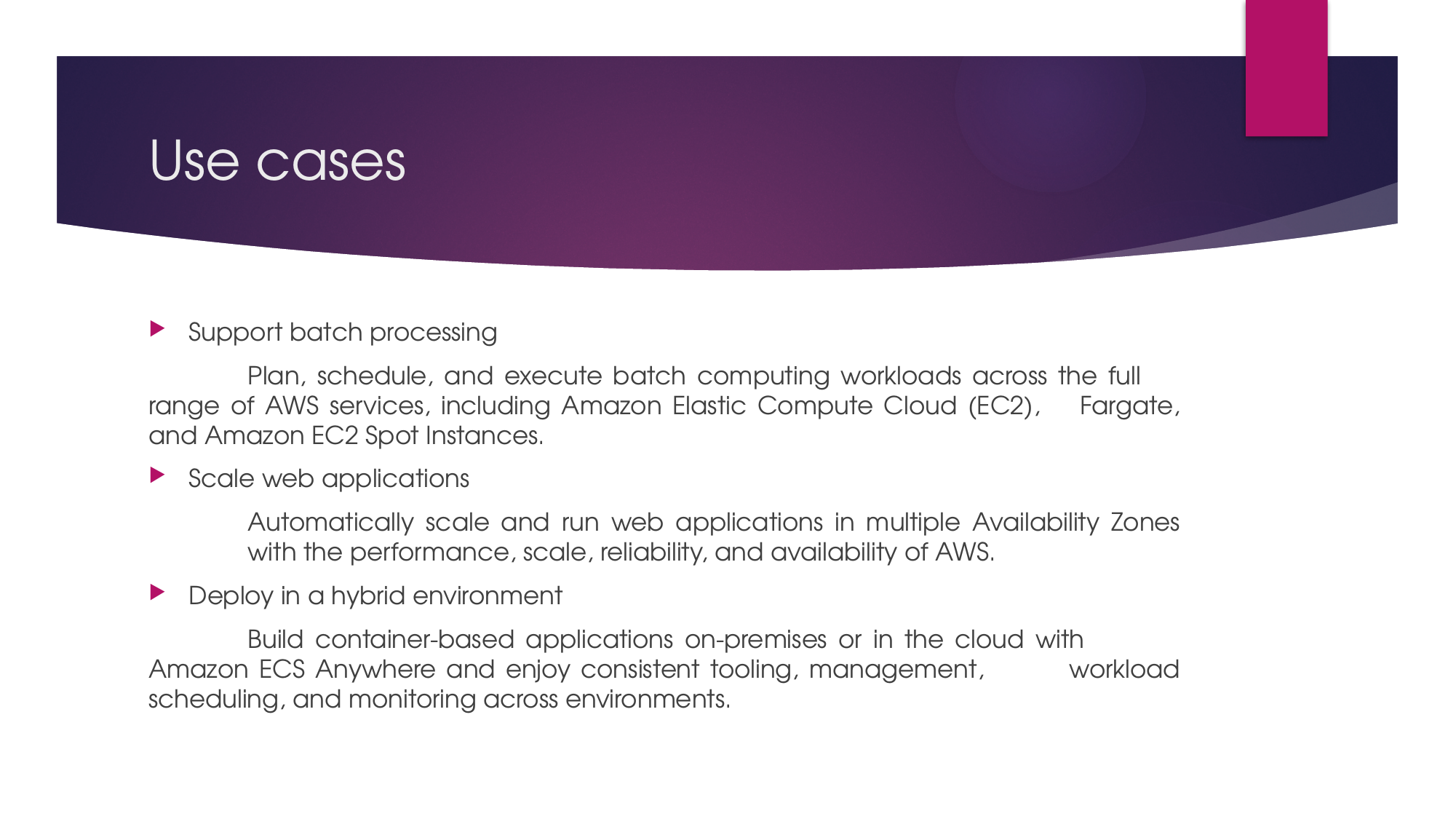

# Use cases
Support batch processing
	Plan, schedule, and execute batch computing workloads across the full 	range of AWS services, including Amazon Elastic Compute Cloud (EC2), 	Fargate, and Amazon EC2 Spot Instances.
Scale web applications
	Automatically scale and run web applications in multiple Availability Zones 	with the performance, scale, reliability, and availability of AWS.
Deploy in a hybrid environment
	Build container-based applications on-premises or in the cloud with 	Amazon ECS Anywhere and enjoy consistent tooling, management, 	workload scheduling, and monitoring across environments.